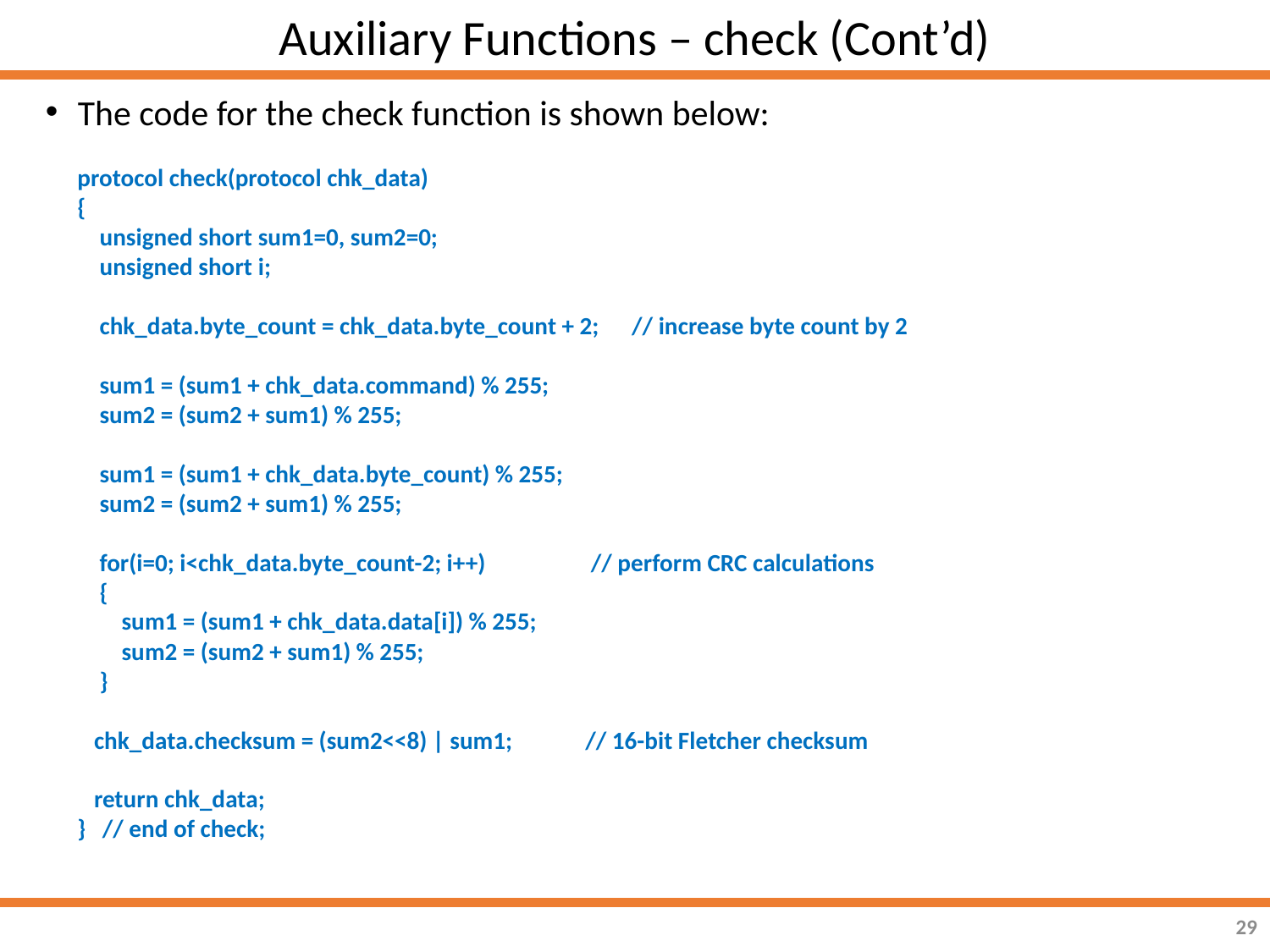

Auxiliary Functions – check (Cont’d)
The code for the check function is shown below:

protocol check(protocol chk_data)
{
    unsigned short sum1=0, sum2=0;
    unsigned short i;

    chk_data.byte_count = chk_data.byte_count + 2;      // increase byte count by 2

    sum1 = (sum1 + chk_data.command) % 255;
    sum2 = (sum2 + sum1) % 255;

    sum1 = (sum1 + chk_data.byte_count) % 255;
    sum2 = (sum2 + sum1) % 255;

    for(i=0; i<chk_data.byte_count-2; i++)             	 // perform CRC calculations
    {
        sum1 = (sum1 + chk_data.data[i]) % 255;
        sum2 = (sum2 + sum1) % 255;
    }

   chk_data.checksum = (sum2<<8) | sum1;        	// 16-bit Fletcher checksum

   return chk_data;
}   // end of check;
29